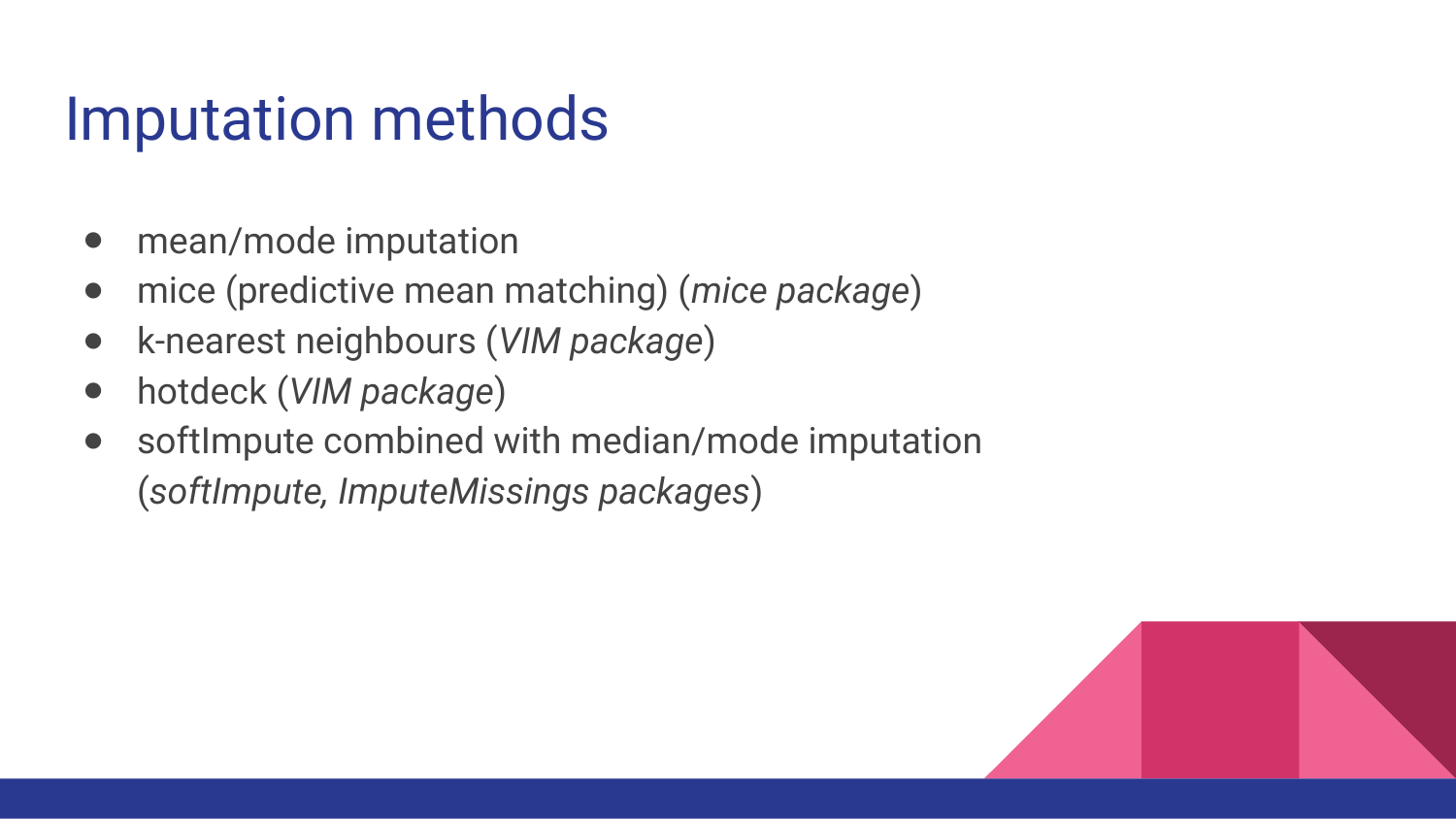

# Imputation methods
mean/mode imputation
mice (predictive mean matching) (mice package)
k-nearest neighbours (VIM package)
hotdeck (VIM package)
softImpute combined with median/mode imputation
(softImpute, ImputeMissings packages)